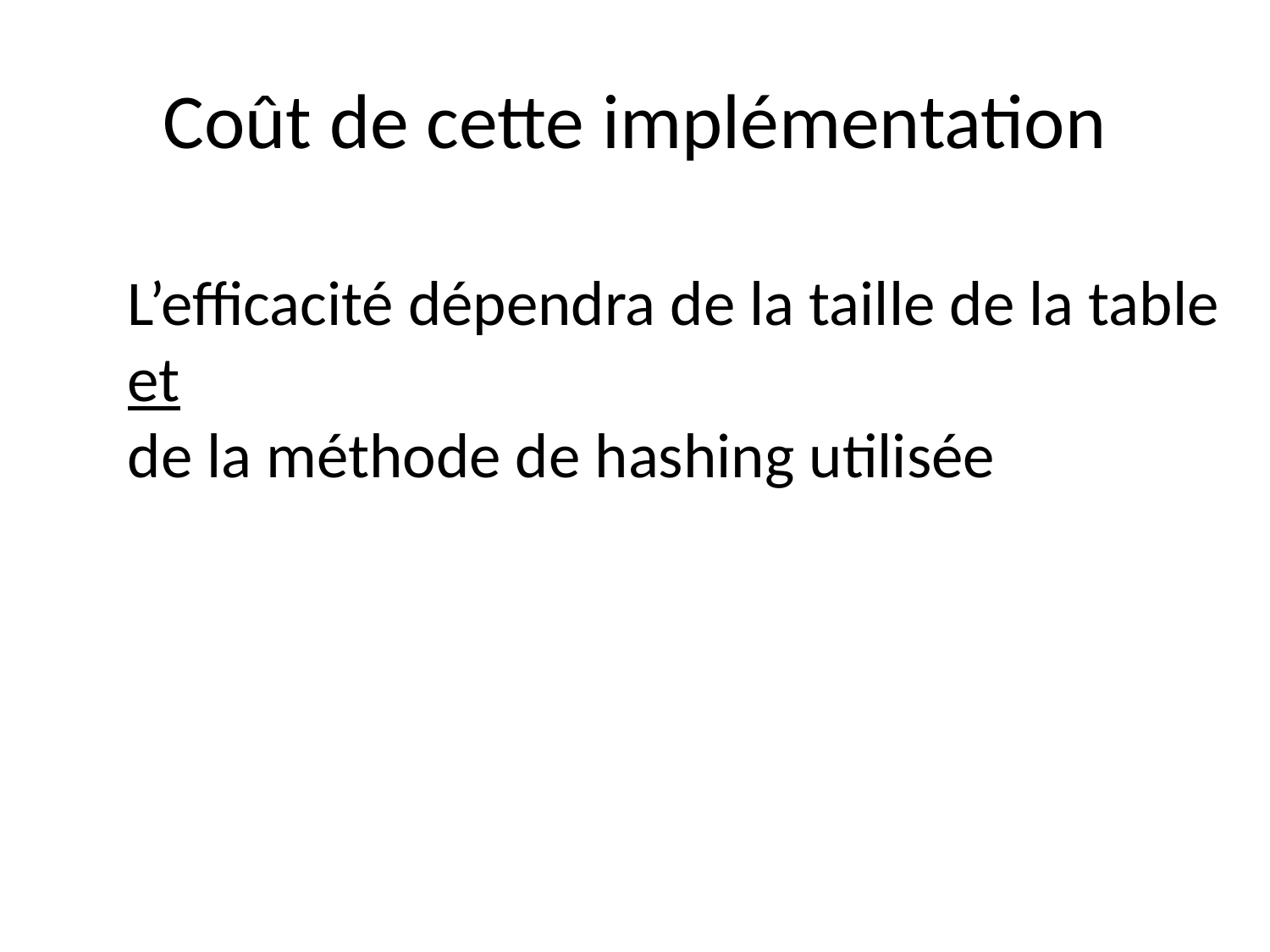

# Coût de cette implémentation
L’efficacité dépendra de la taille de la table
et
de la méthode de hashing utilisée